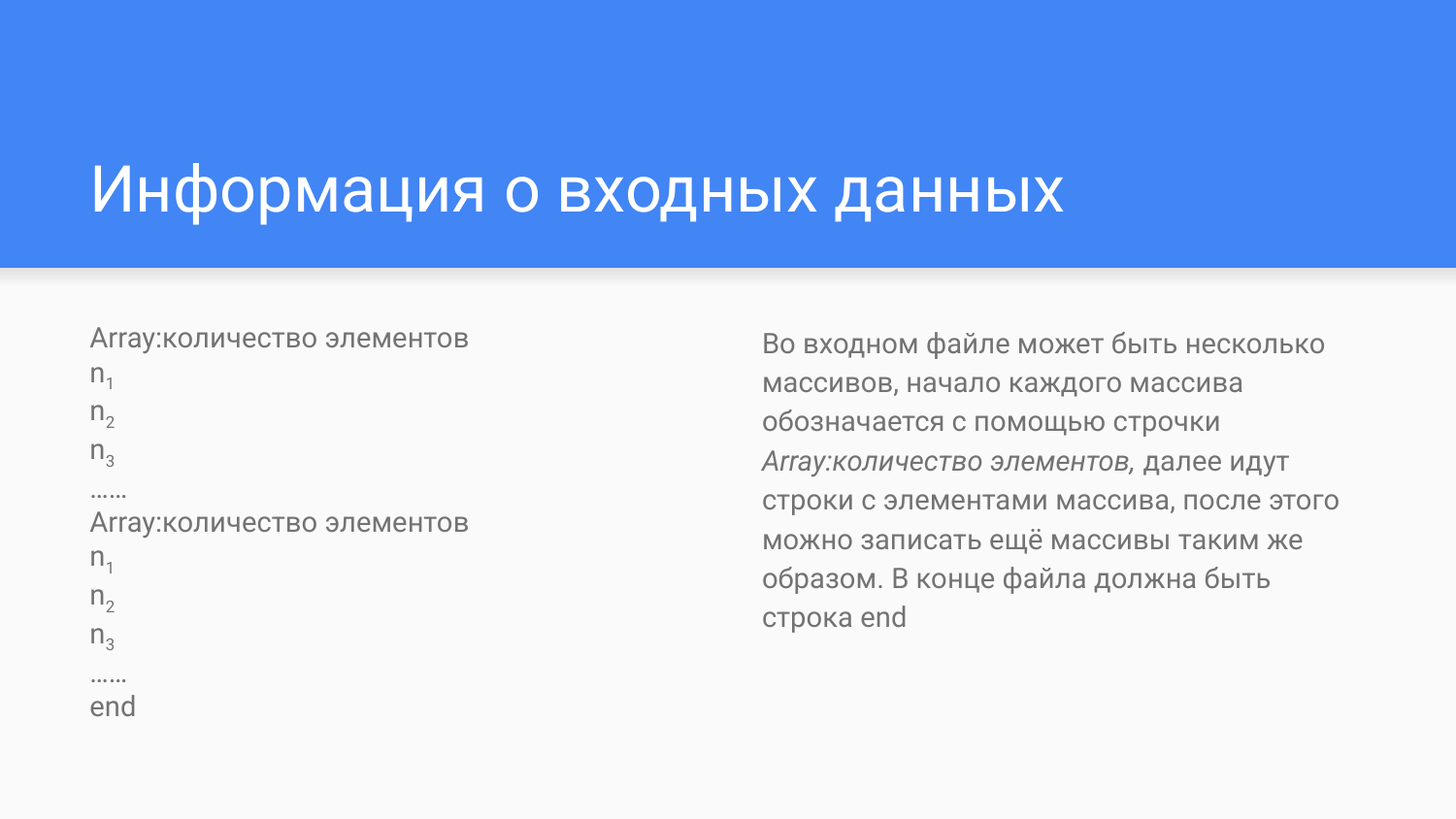

# Информация о входных данных
Array:количество элементов
n1
n2
n3
……
Array:количество элементов
n1
n2
n3
……
end
Во входном файле может быть несколько массивов, начало каждого массива обозначается с помощью строчки Array:количество элементов, далее идут строки с элементами массива, после этого можно записать ещё массивы таким же образом. В конце файла должна быть строка end